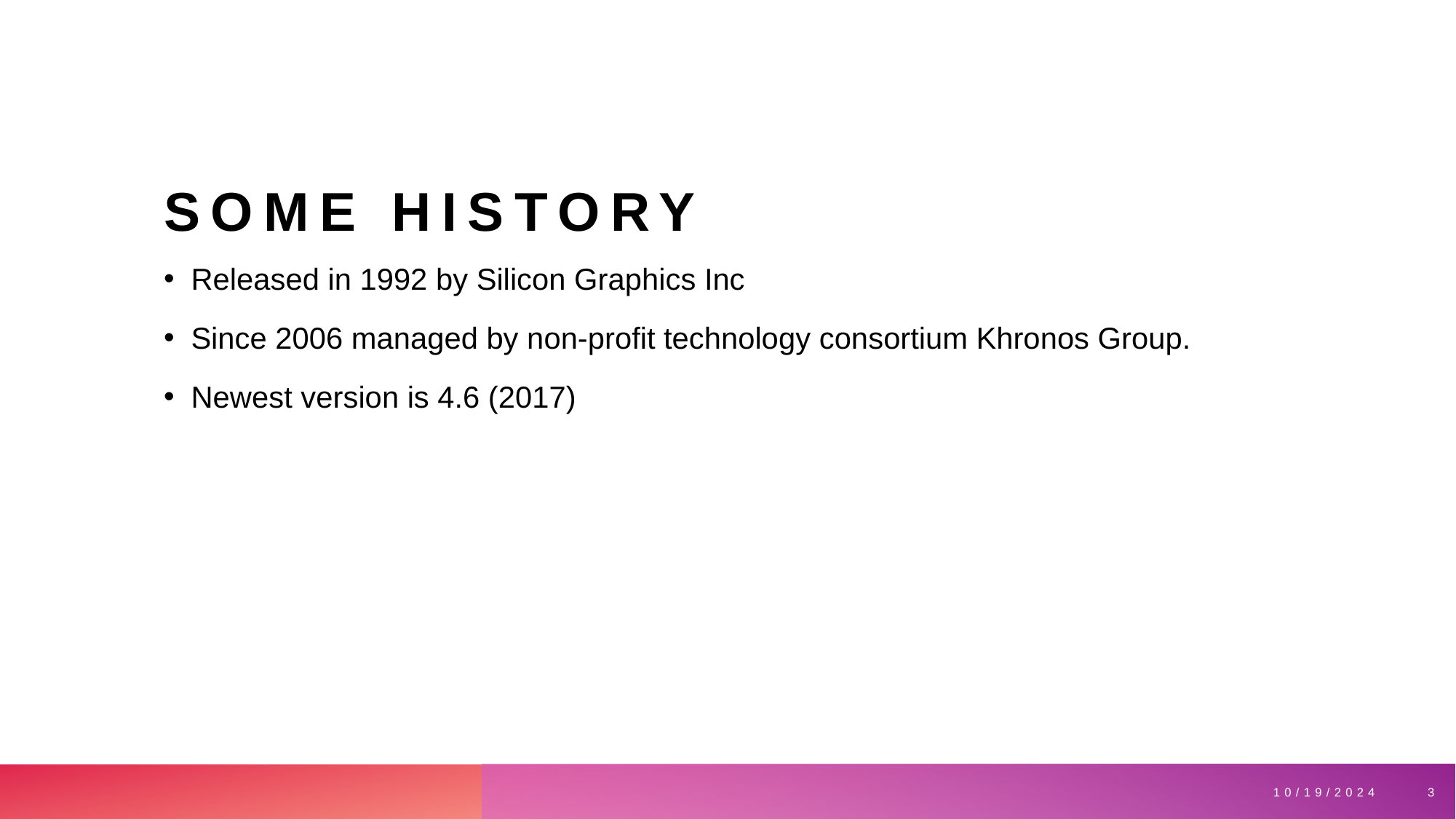

# Some history

Released in 1992 by Silicon Graphics Inc
Since 2006 managed by non-profit technology consortium Khronos Group.
Newest version is 4.6 (2017)
3
10/19/2024